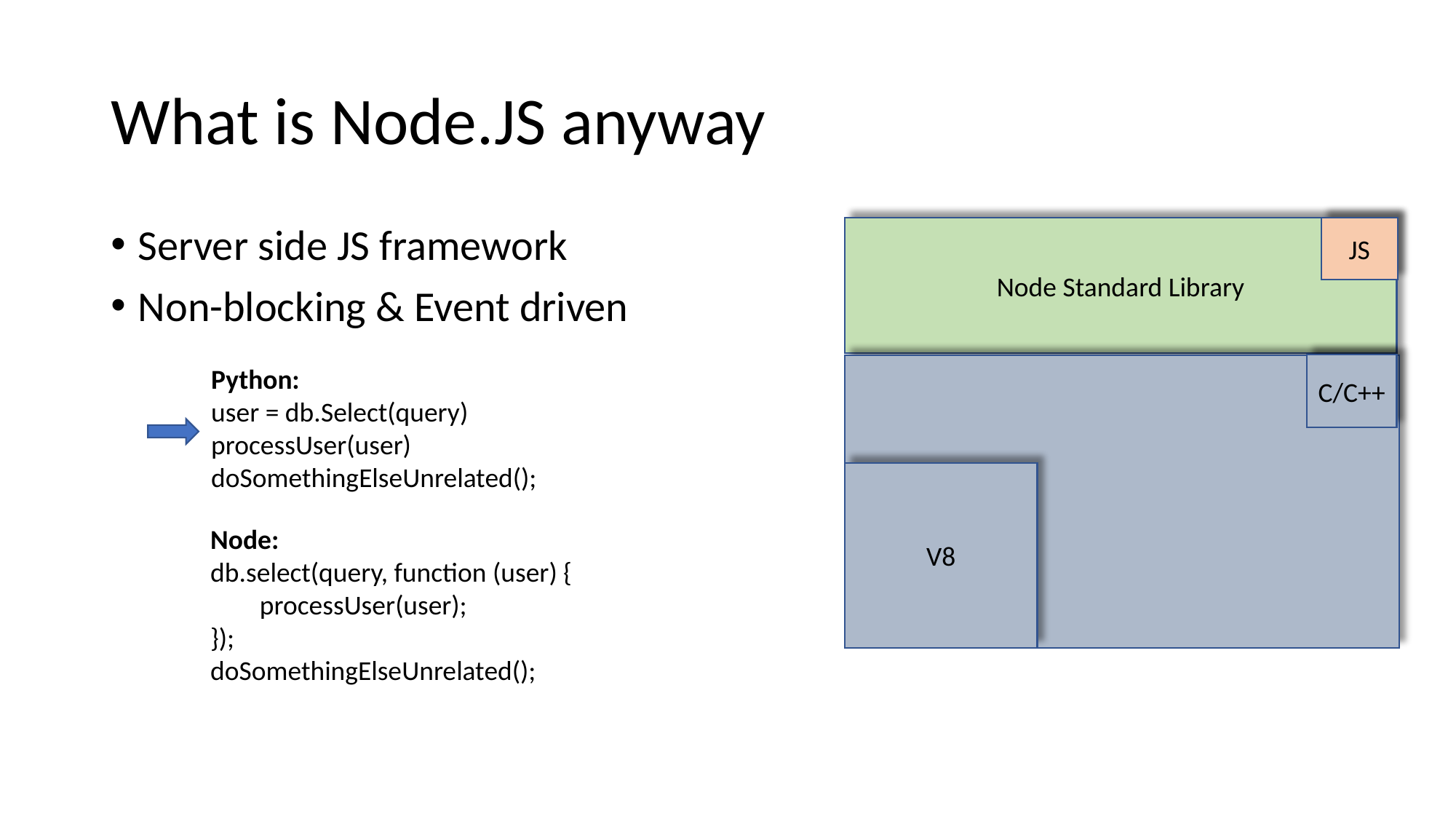

# What is Node.JS anyway
JS
Server side JS framework
Non-blocking & Event driven

Node Standard Library
C/C++

Python:
user = db.Select(query)
processUser(user)
doSomethingElseUnrelated();

V8
Node:
db.select(query, function (user) {
        processUser(user);
});
doSomethingElseUnrelated();